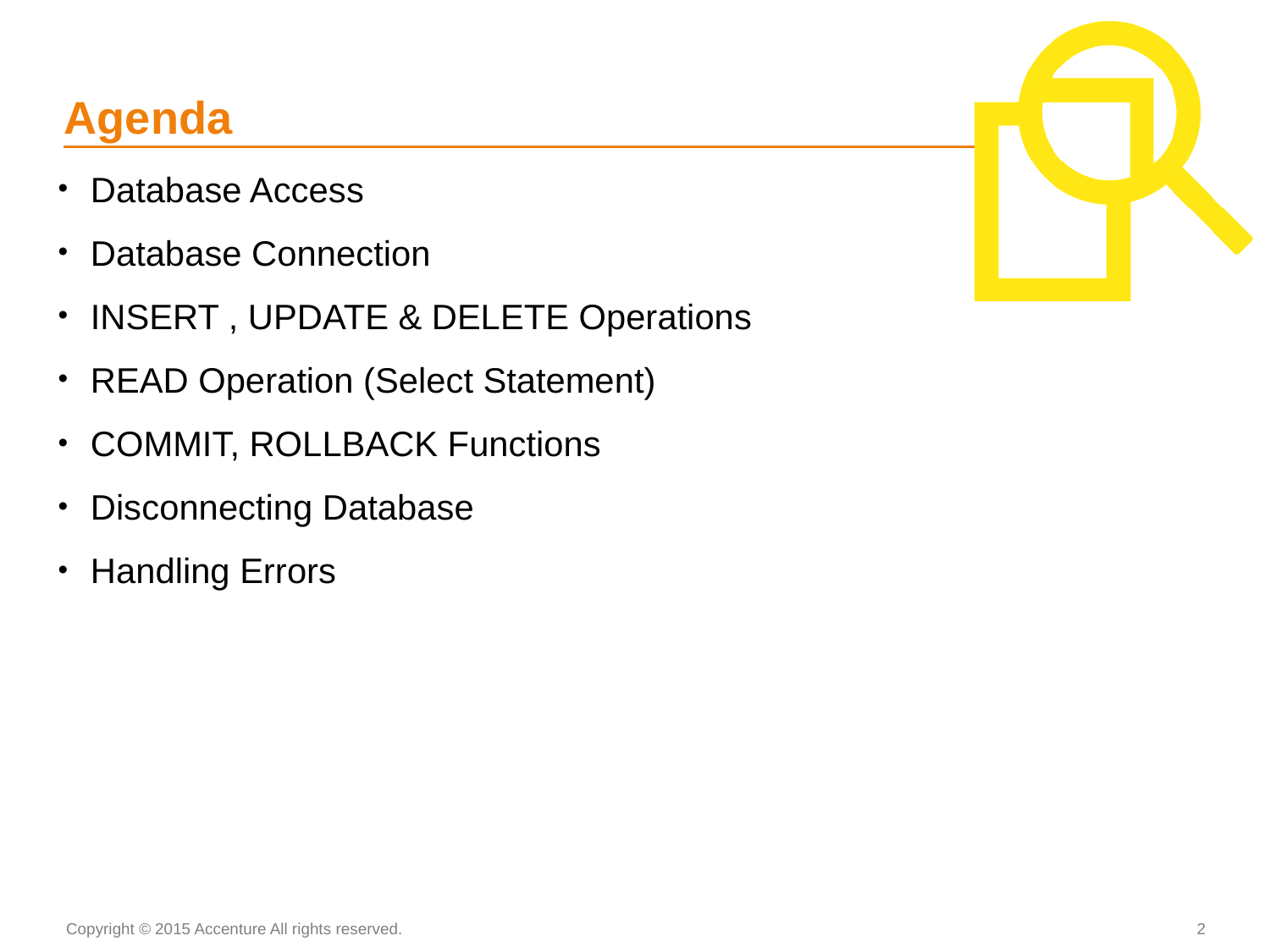

# Agenda
Database Access
Database Connection
INSERT , UPDATE & DELETE Operations
READ Operation (Select Statement)
COMMIT, ROLLBACK Functions
Disconnecting Database
Handling Errors